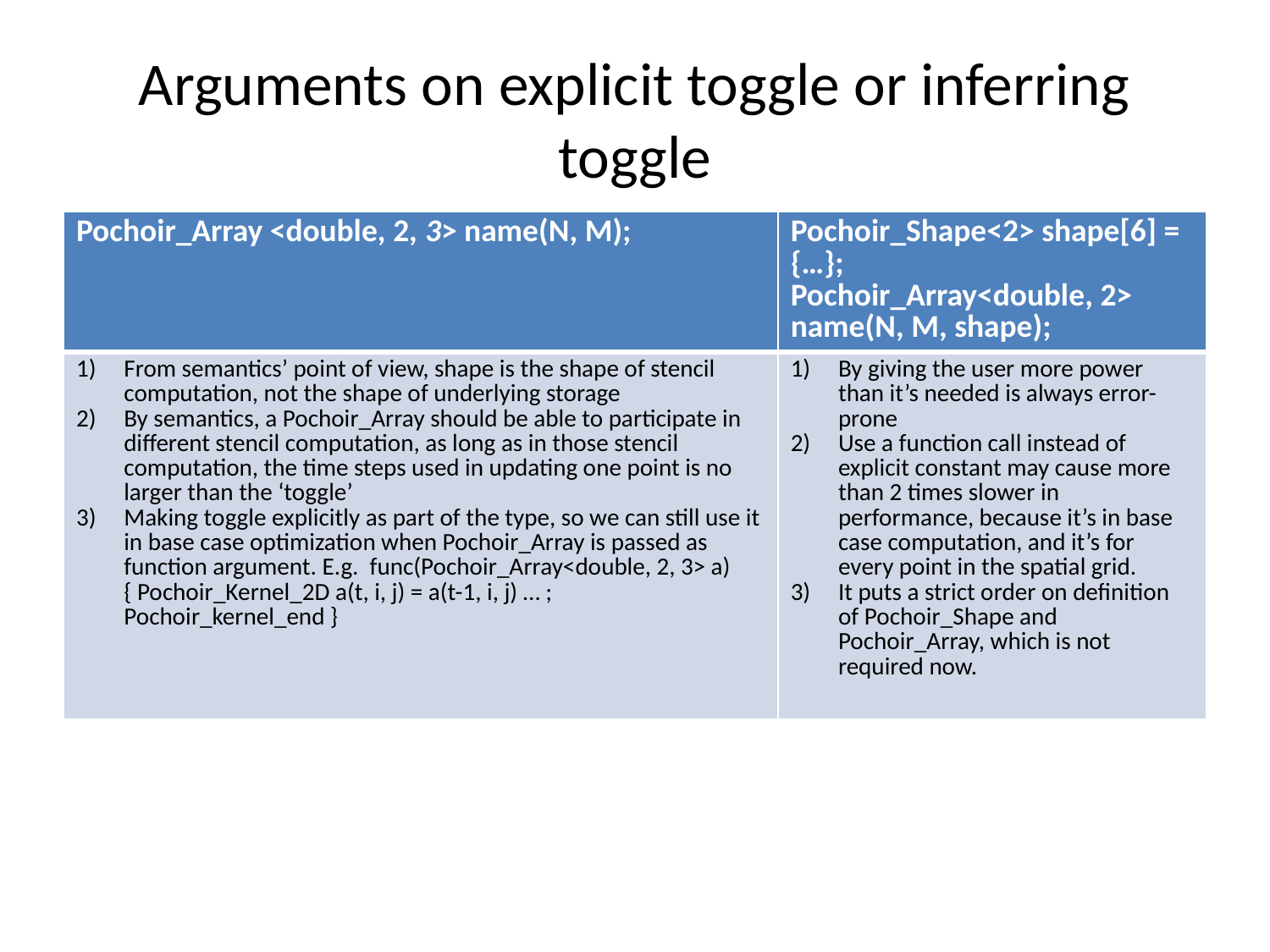

# Arguments on explicit toggle or inferring toggle
| Pochoir\_Array <double, 2, 3> name(N, M); | Pochoir\_Shape<2> shape[6] = {…}; Pochoir\_Array<double, 2> name(N, M, shape); |
| --- | --- |
| From semantics’ point of view, shape is the shape of stencil computation, not the shape of underlying storage By semantics, a Pochoir\_Array should be able to participate in different stencil computation, as long as in those stencil computation, the time steps used in updating one point is no larger than the ‘toggle’ Making toggle explicitly as part of the type, so we can still use it in base case optimization when Pochoir\_Array is passed as function argument. E.g. func(Pochoir\_Array<double, 2, 3> a) { Pochoir\_Kernel\_2D a(t, i, j) = a(t-1, i, j) … ; Pochoir\_kernel\_end } | By giving the user more power than it’s needed is always error-prone Use a function call instead of explicit constant may cause more than 2 times slower in performance, because it’s in base case computation, and it’s for every point in the spatial grid. It puts a strict order on definition of Pochoir\_Shape and Pochoir\_Array, which is not required now. |